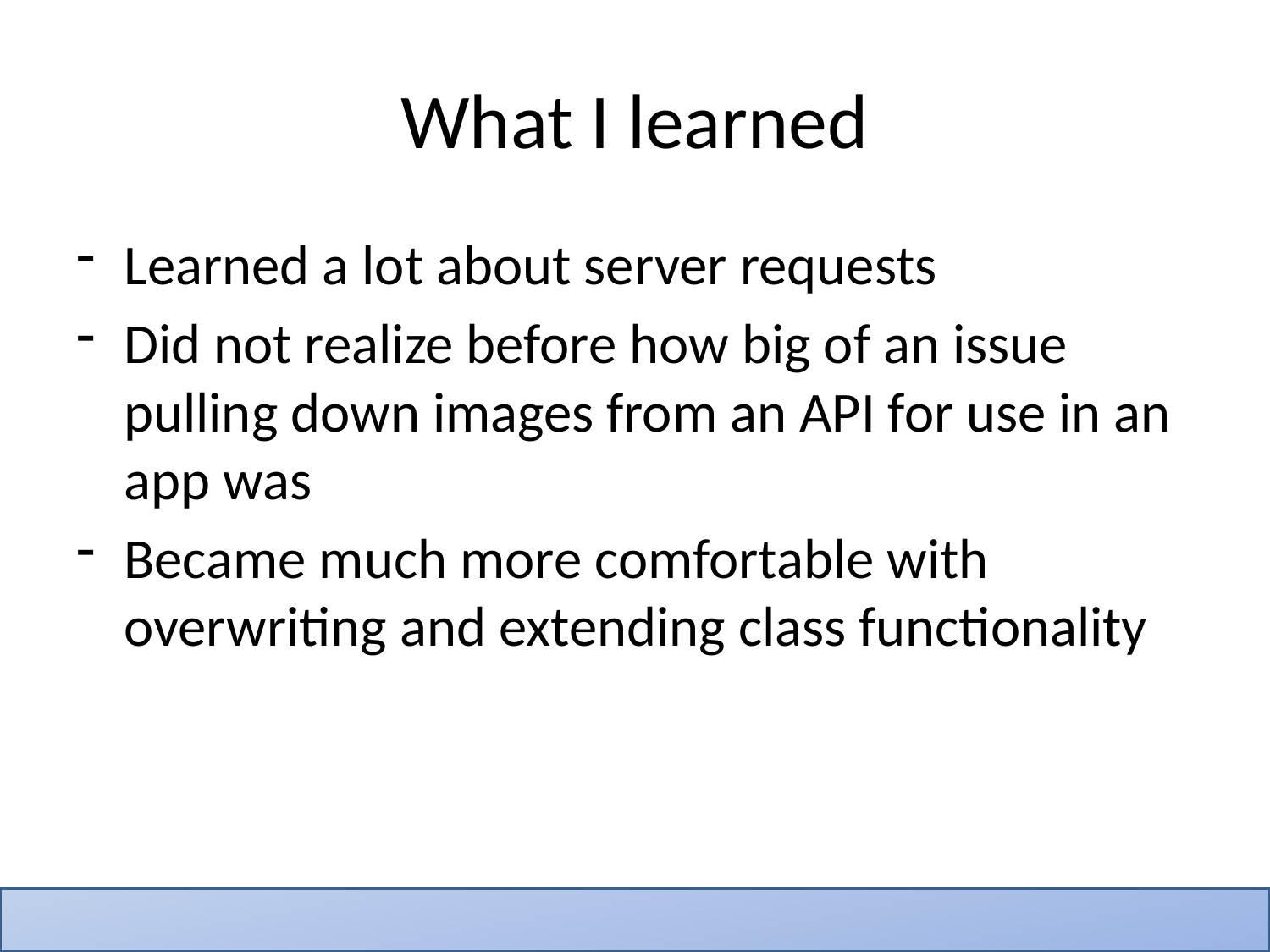

# What I learned
Learned a lot about server requests
Did not realize before how big of an issue pulling down images from an API for use in an app was
Became much more comfortable with overwriting and extending class functionality